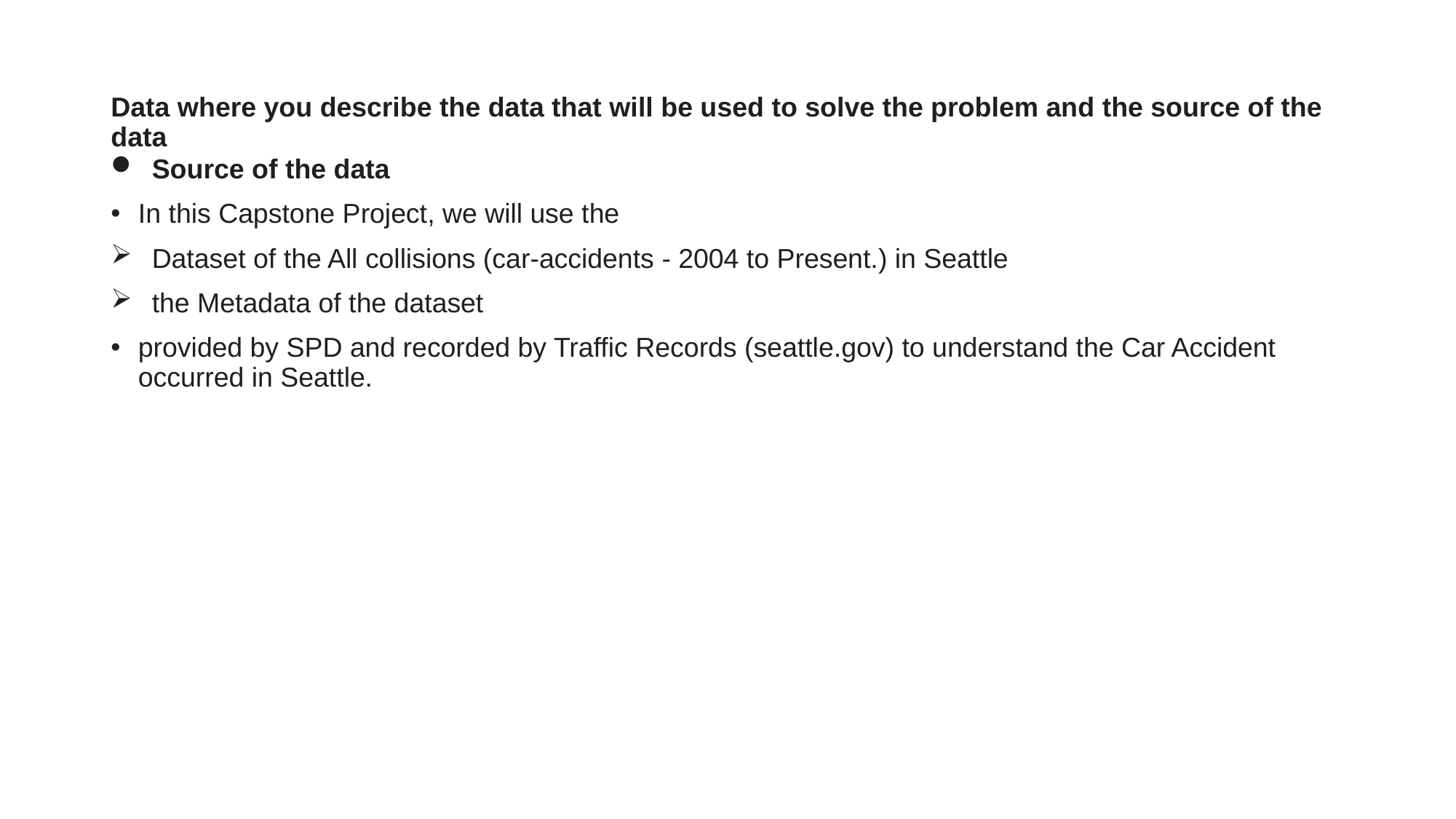

# Data where you describe the data that will be used to solve the problem and the source of the data
Source of the data
In this Capstone Project, we will use the
Dataset of the All collisions (car-accidents - 2004 to Present.) in Seattle
the Metadata of the dataset
provided by SPD and recorded by Traffic Records (seattle.gov) to understand the Car Accident occurred in Seattle.